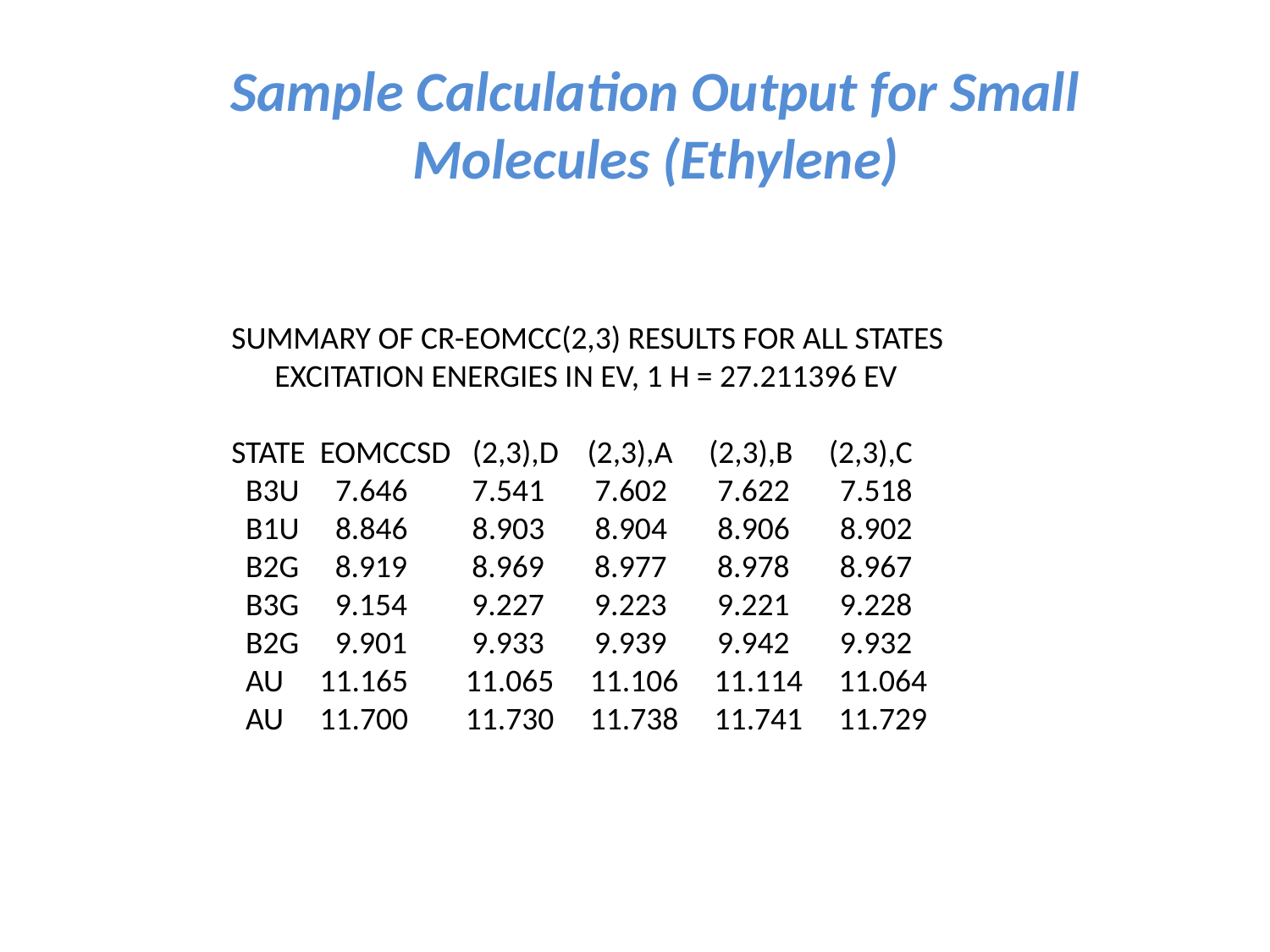

Sample Calculation Output for Small Molecules (Ethylene)
 SUMMARY OF CR-EOMCC(2,3) RESULTS FOR ALL STATES
       EXCITATION ENERGIES IN EV, 1 H = 27.211396 EV

 STATE  EOMCCSD   (2,3),D    (2,3),A     (2,3),B     (2,3),C
   B3U     7.646         7.541       7.602       7.622       7.518
   B1U     8.846         8.903       8.904       8.906       8.902
   B2G     8.919         8.969       8.977       8.978       8.967
   B3G     9.154         9.227       9.223       9.221       9.228
   B2G     9.901         9.933       9.939       9.942       9.932
   AU     11.165        11.065     11.106     11.114     11.064
   AU     11.700        11.730     11.738     11.741     11.729